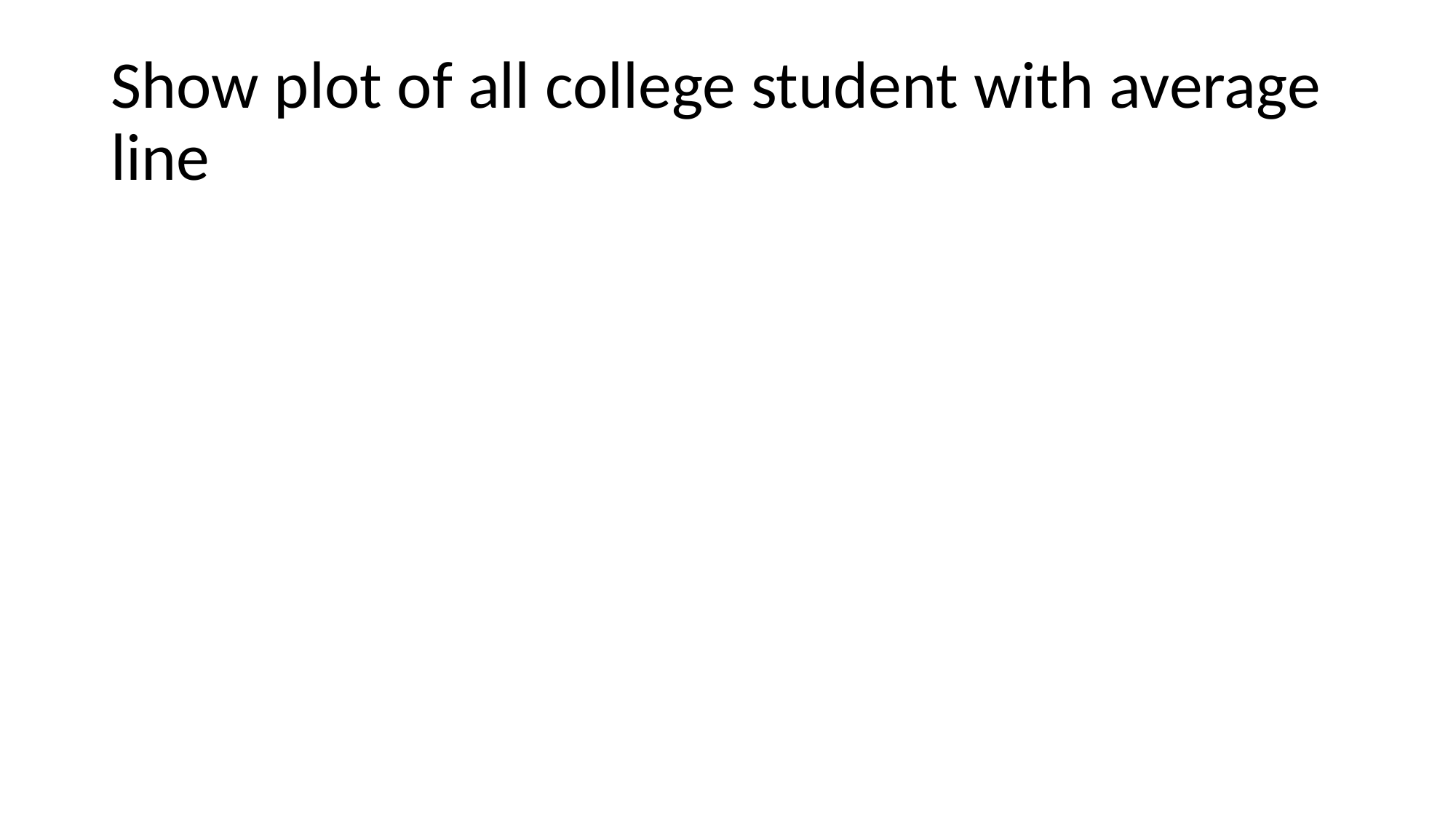

# Show plot of all college student with average line